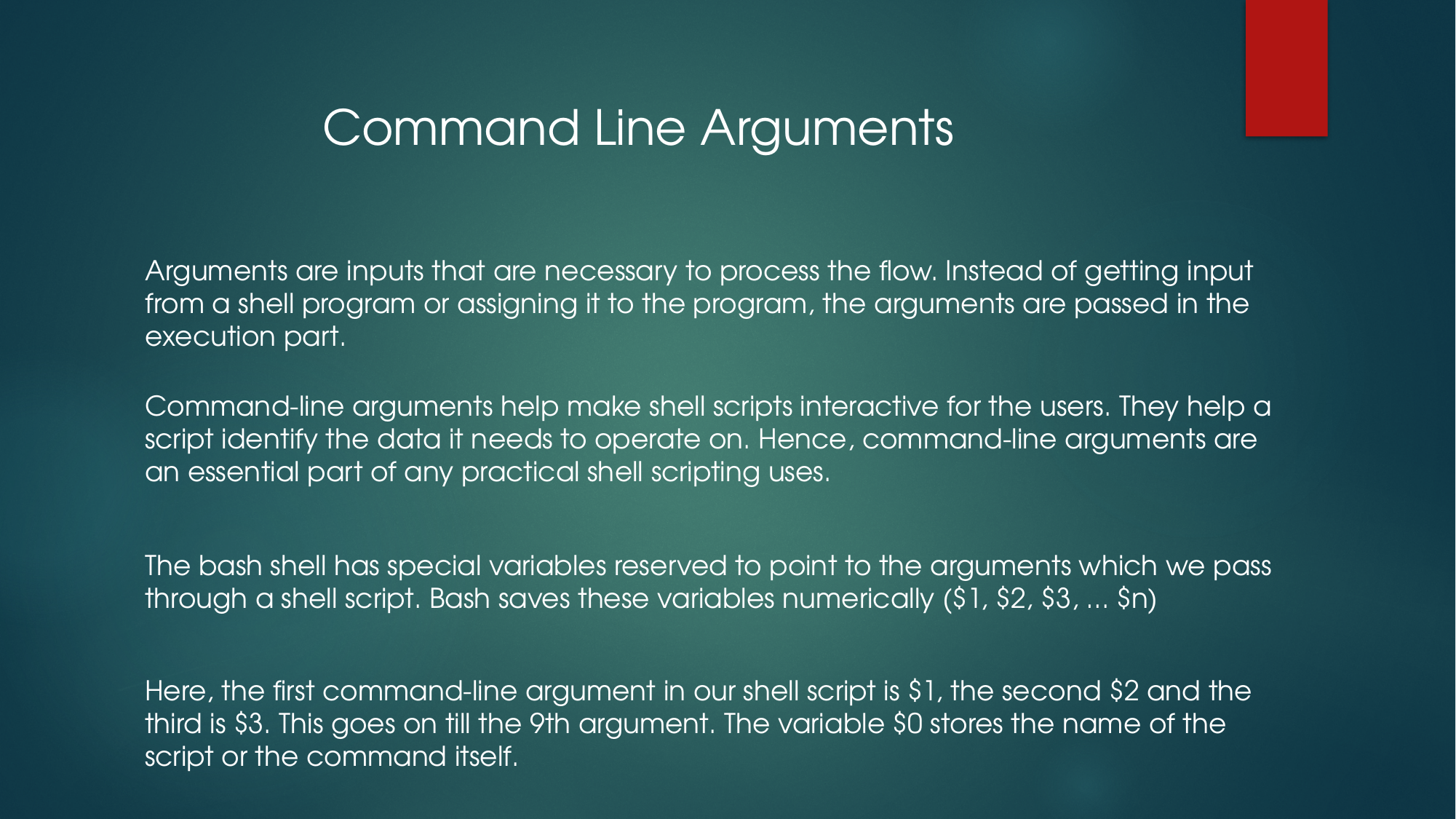

Command Line Arguments
Arguments are inputs that are necessary to process the flow. Instead of getting input from a shell program or assigning it to the program, the arguments are passed in the execution part.

Command-line arguments help make shell scripts interactive for the users. They help a script identify the data it needs to operate on. Hence, command-line arguments are an essential part of any practical shell scripting uses.

The bash shell has special variables reserved to point to the arguments which we pass through a shell script. Bash saves these variables numerically ($1, $2, $3, … $n)

Here, the first command-line argument in our shell script is $1, the second $2 and the third is $3. This goes on till the 9th argument. The variable $0 stores the name of the script or the command itself.